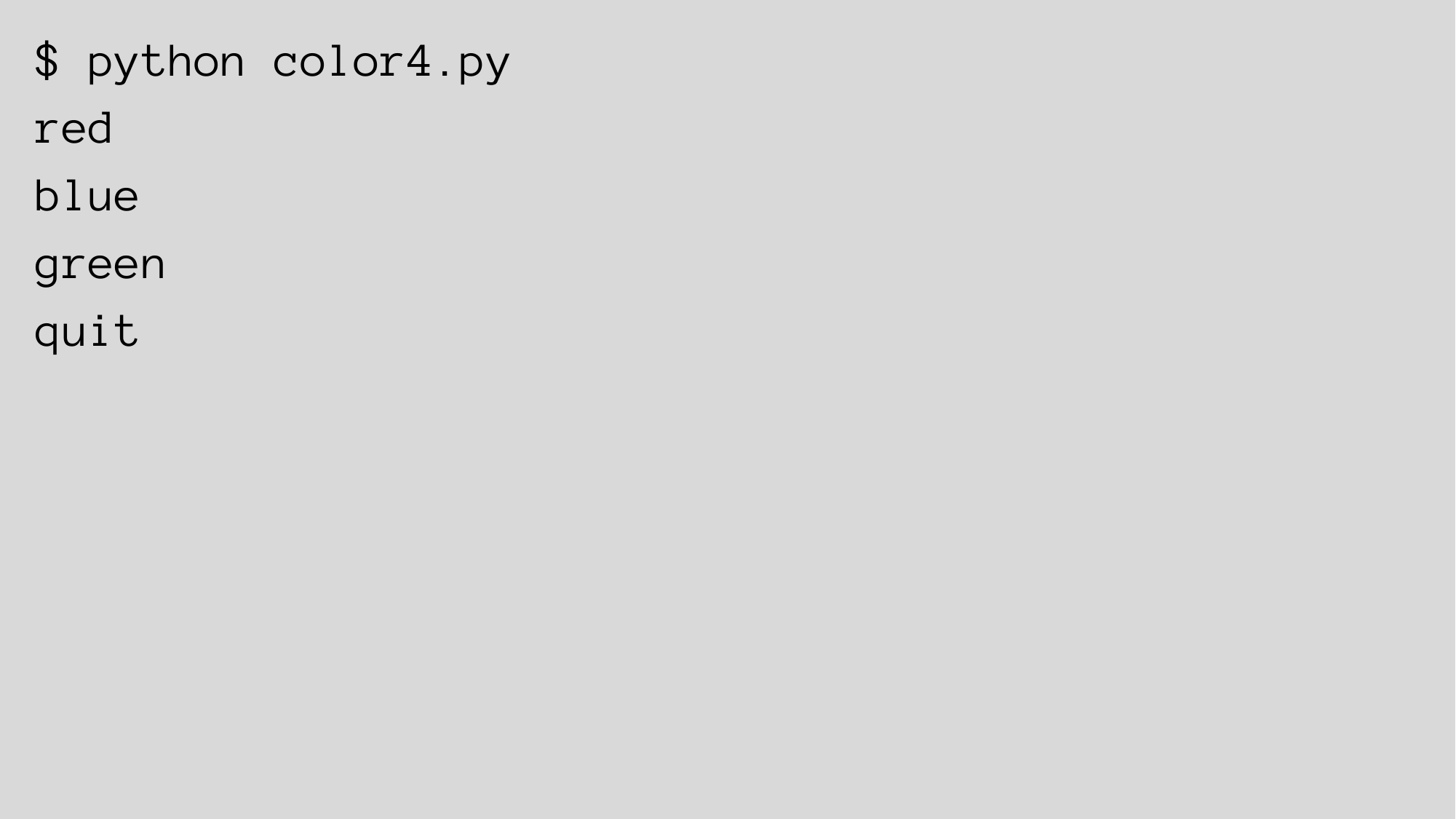

$ python color4.py
red
blue
green
quit